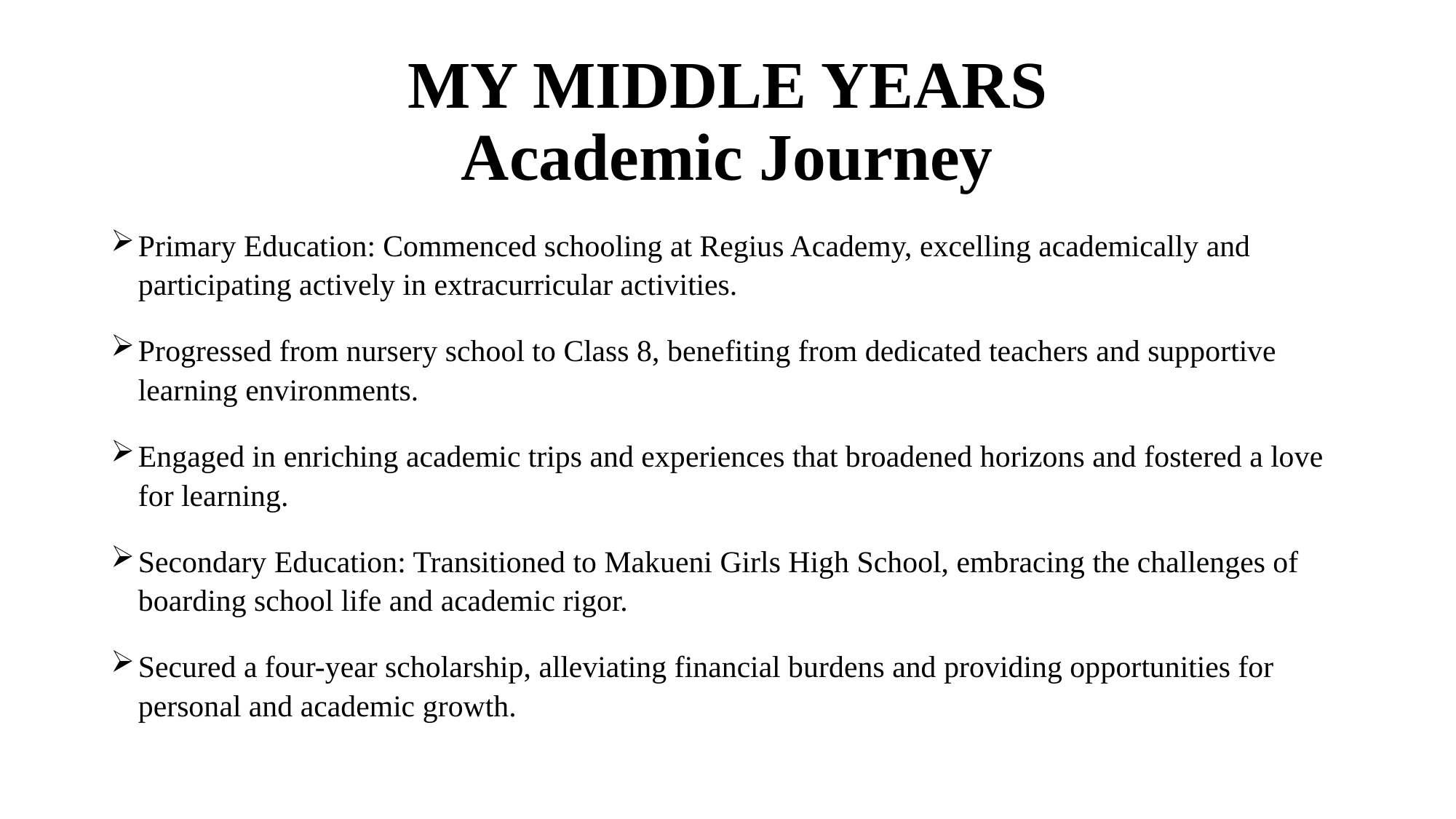

# MY MIDDLE YEARS Academic Journey
Primary Education: Commenced schooling at Regius Academy, excelling academically and participating actively in extracurricular activities.
Progressed from nursery school to Class 8, benefiting from dedicated teachers and supportive learning environments.
Engaged in enriching academic trips and experiences that broadened horizons and fostered a love for learning.
Secondary Education: Transitioned to Makueni Girls High School, embracing the challenges of boarding school life and academic rigor.
Secured a four-year scholarship, alleviating financial burdens and providing opportunities for personal and academic growth.